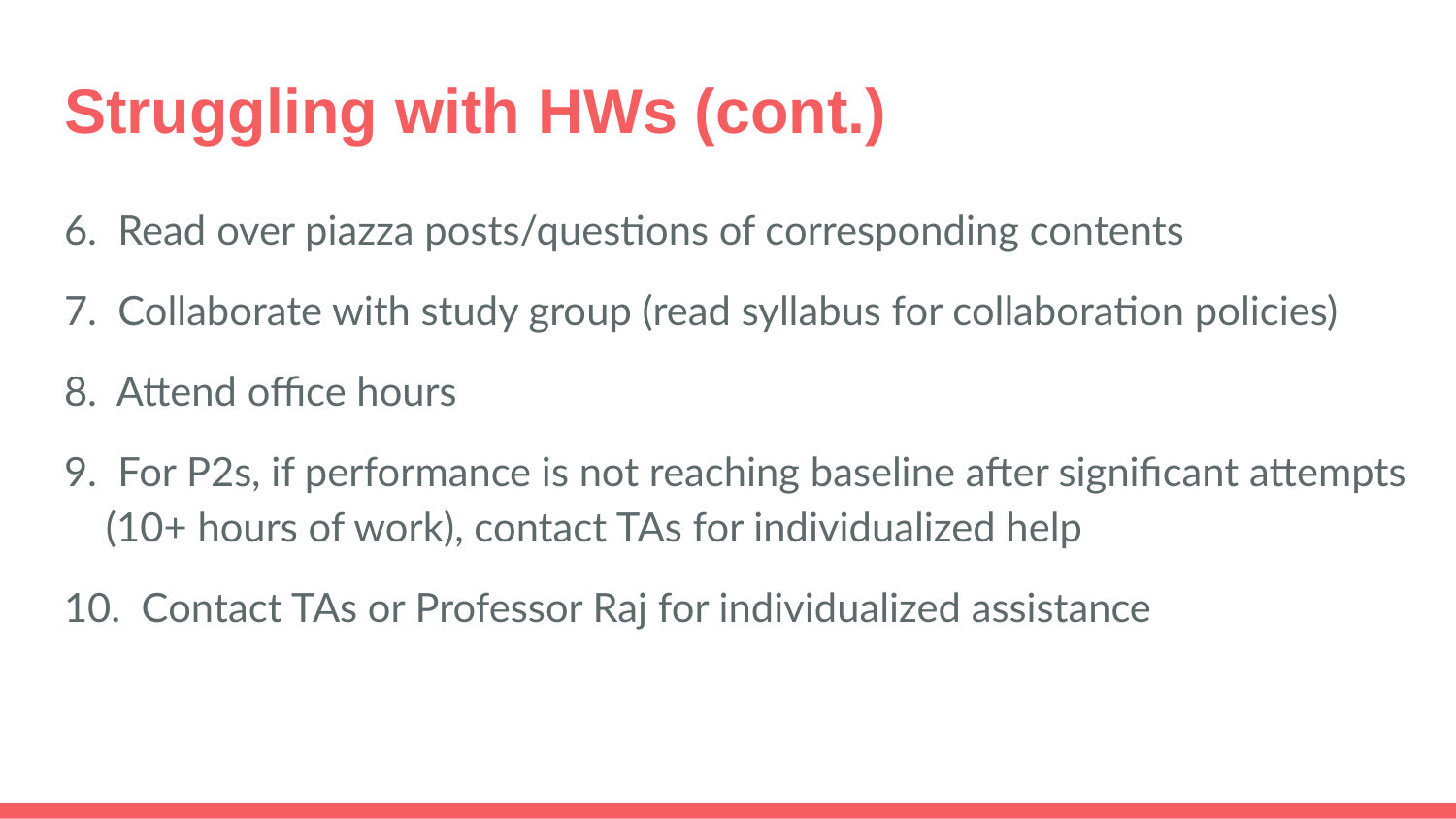

# Struggling with HWs (cont.)

6.  Read over piazza posts/questions of corresponding contents
7.  Collaborate with study group (read syllabus for collaboration policies)
8.  Attend office hours
9.  For P2s, if performance is not reaching baseline after significant attempts     (10+ hours of work), contact TAs for individualized help
10.  Contact TAs or Professor Raj for individualized assistance